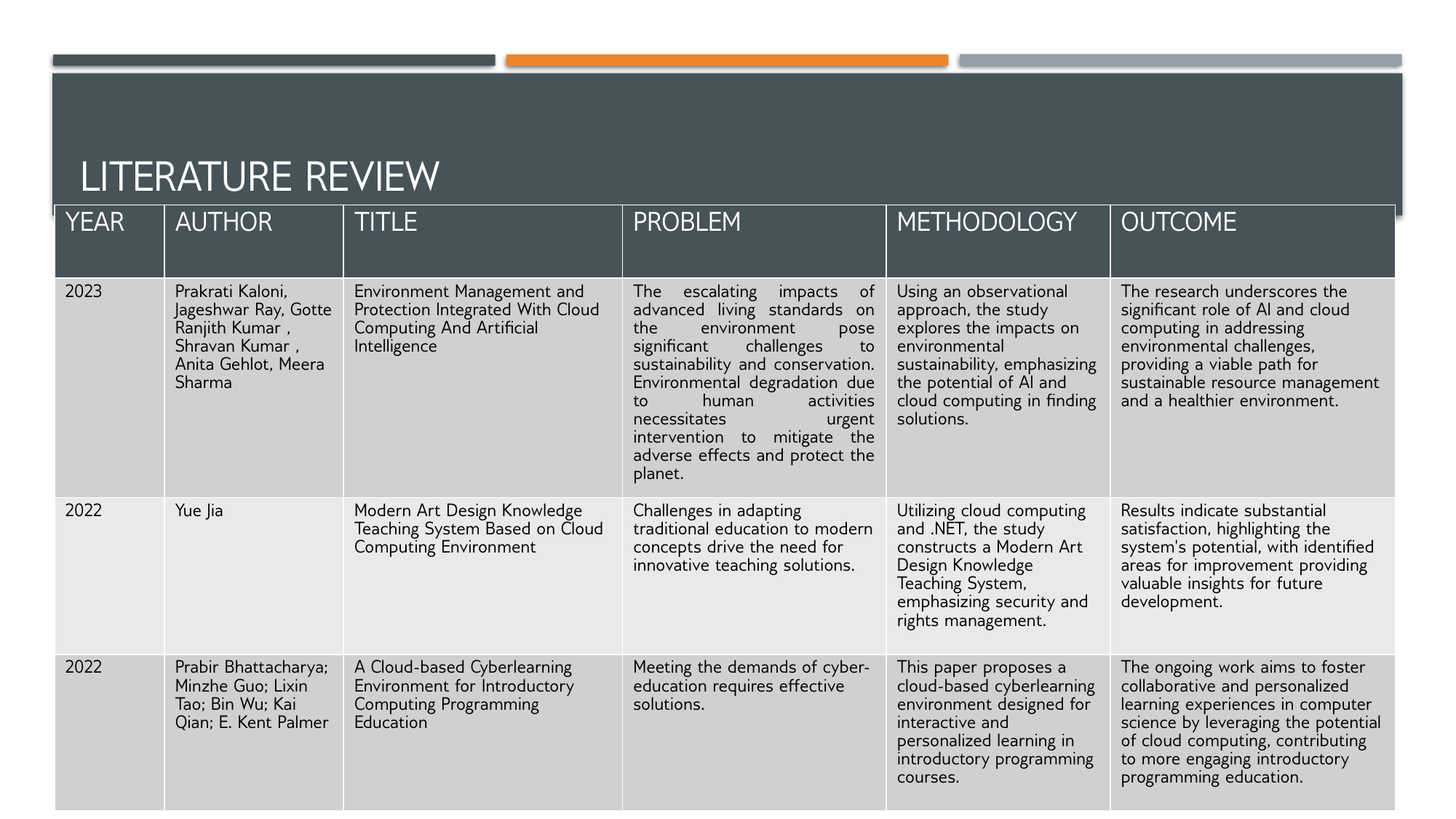

# LITERATURE REVIEW
| YEAR | AUTHOR | TITLE | PROBLEM | METHODOLOGY | OUTCOME |
| --- | --- | --- | --- | --- | --- |
| 2023 | Prakrati Kaloni, Jageshwar Ray, Gotte Ranjith Kumar , Shravan Kumar , Anita Gehlot, Meera Sharma | Environment Management and Protection Integrated With Cloud Computing And Artificial Intelligence | The escalating impacts of advanced living standards on the environment pose significant challenges to sustainability and conservation. Environmental degradation due to human activities necessitates urgent intervention to mitigate the adverse effects and protect the planet. | Using an observational approach, the study explores the impacts on environmental sustainability, emphasizing the potential of AI and cloud computing in finding solutions. | The research underscores the significant role of AI and cloud computing in addressing environmental challenges, providing a viable path for sustainable resource management and a healthier environment. |
| 2022 | Yue Jia | Modern Art Design Knowledge Teaching System Based on Cloud Computing Environment | Challenges in adapting traditional education to modern concepts drive the need for innovative teaching solutions. | Utilizing cloud computing and .NET, the study constructs a Modern Art Design Knowledge Teaching System, emphasizing security and rights management. | Results indicate substantial satisfaction, highlighting the system's potential, with identified areas for improvement providing valuable insights for future development. |
| 2022 | Prabir Bhattacharya; Minzhe Guo; Lixin Tao; Bin Wu; Kai Qian; E. Kent Palmer | A Cloud-based Cyberlearning Environment for Introductory Computing Programming Education | Meeting the demands of cyber-education requires effective solutions. | This paper proposes a cloud-based cyberlearning environment designed for interactive and personalized learning in introductory programming courses. | The ongoing work aims to foster collaborative and personalized learning experiences in computer science by leveraging the potential of cloud computing, contributing to more engaging introductory programming education. |